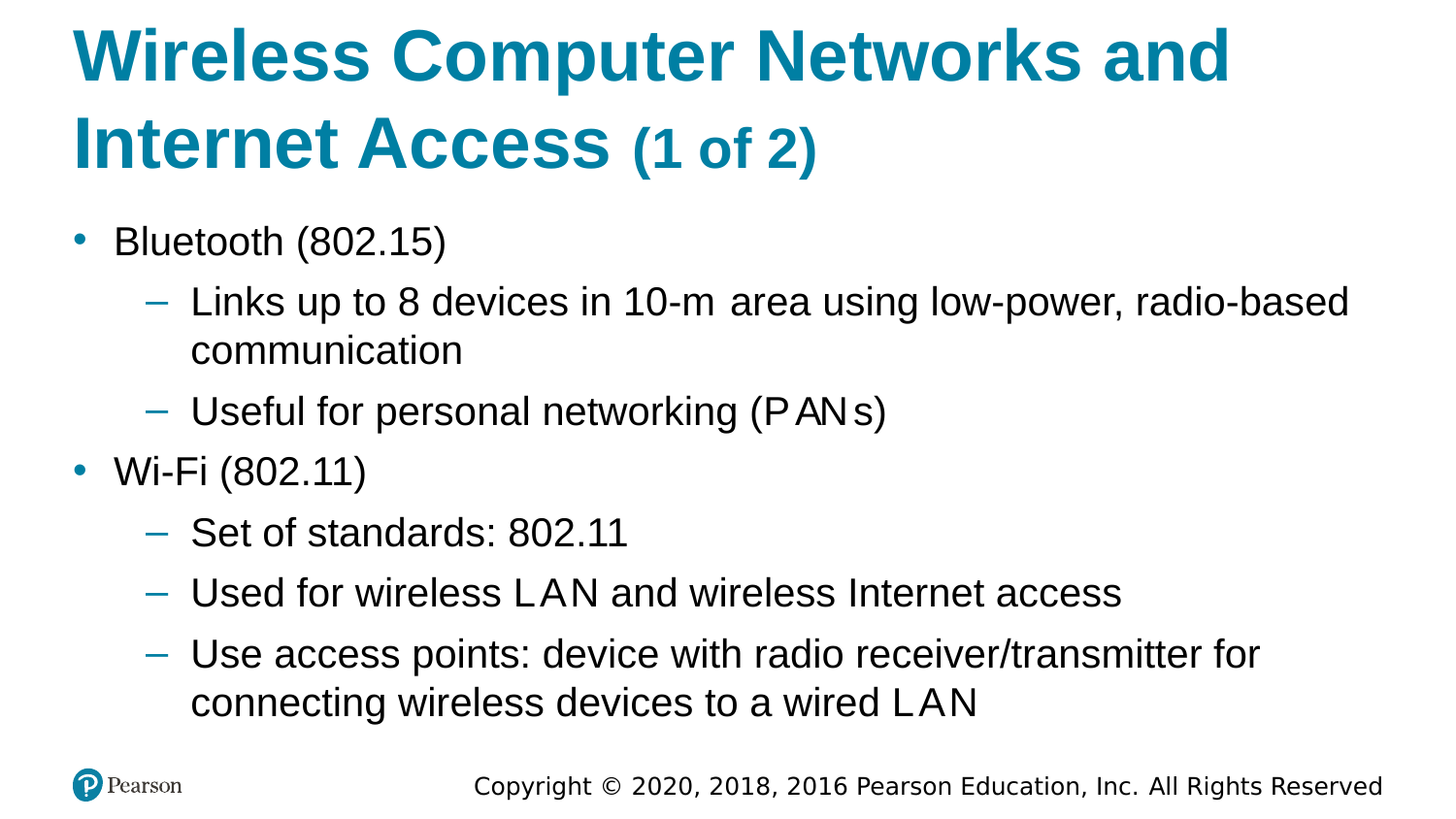

# Wireless Computer Networks and Internet Access (1 of 2)
Bluetooth (802.15)
Links up to 8 devices in 10-meter area using low-power, radio-based communication
Useful for personal networking (P  A N s)
Wi-Fi (802.11)
Set of standards: 802.11
Used for wireless L  A  N and wireless Internet access
Use access points: device with radio receiver/transmitter for connecting wireless devices to a wired L  A  N